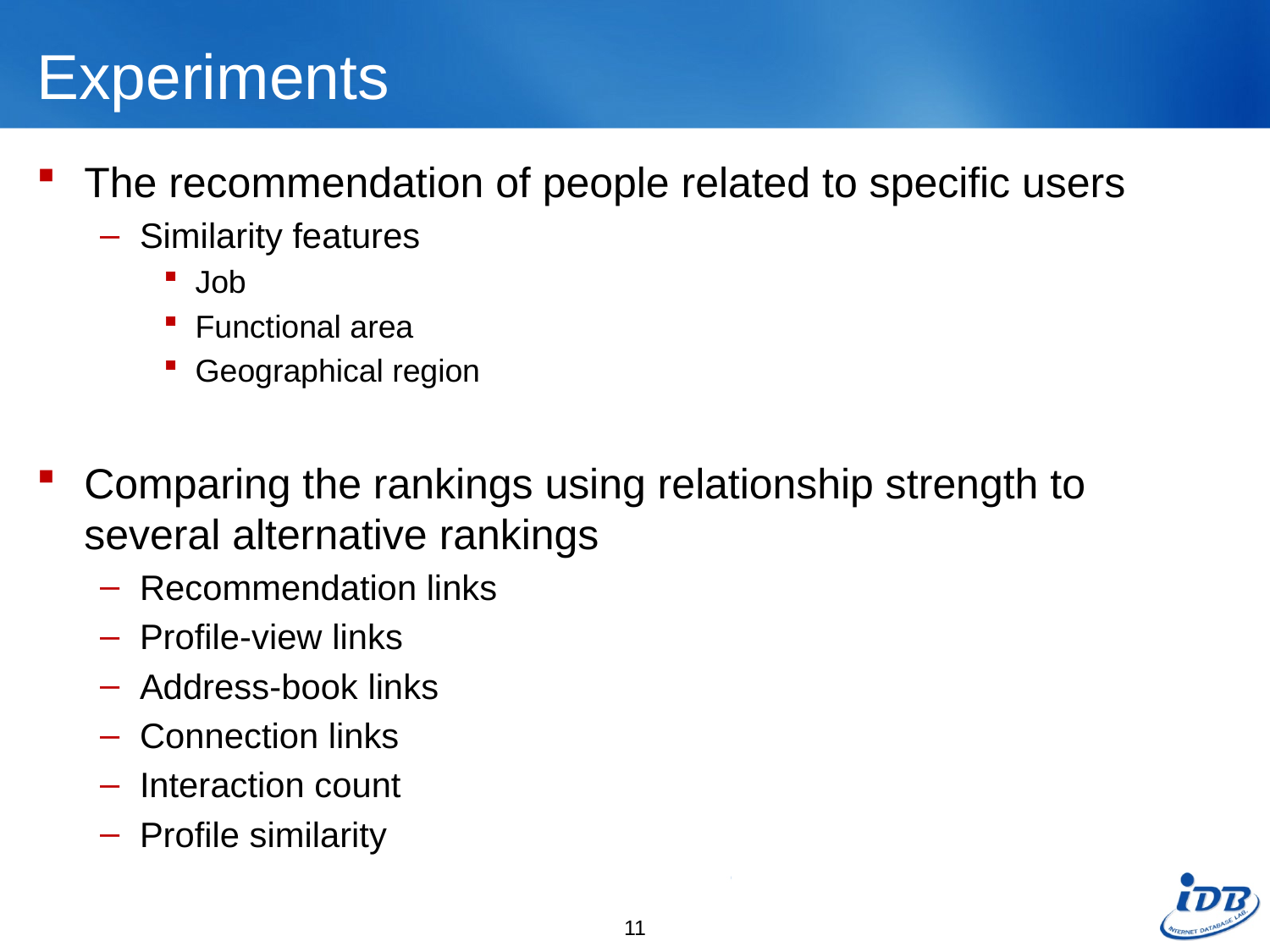

# Experiments
The recommendation of people related to specific users
Similarity features
Job
Functional area
Geographical region

Comparing the rankings using relationship strength to several alternative rankings
Recommendation links
Profile-view links
Address-book links
Connection links
Interaction count
Profile similarity
11